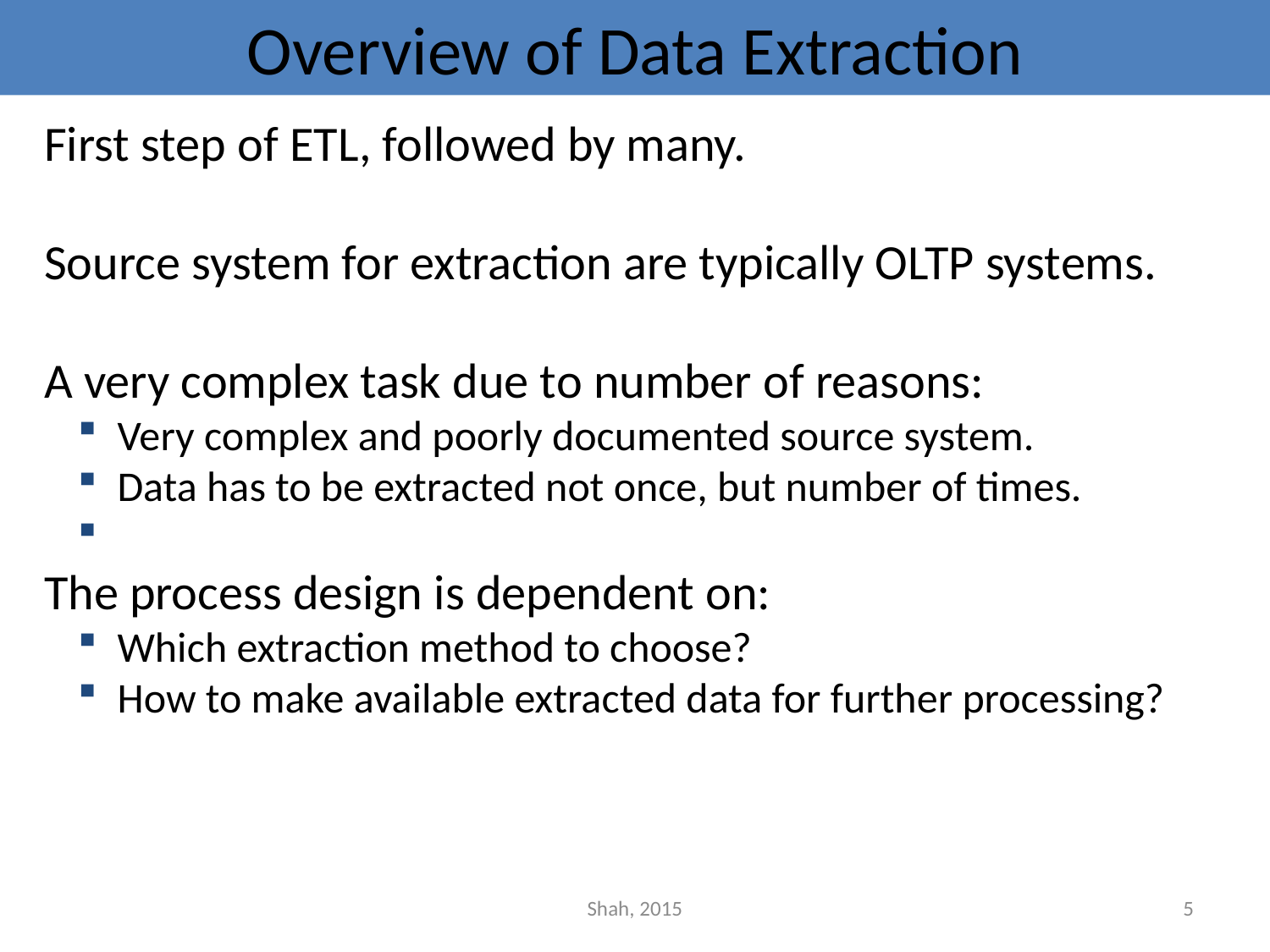

# Overview of Data Extraction
First step of ETL, followed by many.

Source system for extraction are typically OLTP systems.

A very complex task due to number of reasons:
 Very complex and poorly documented source system.
 Data has to be extracted not once, but number of times.

The process design is dependent on:
 Which extraction method to choose?
 How to make available extracted data for further processing?
Shah, 2015
5